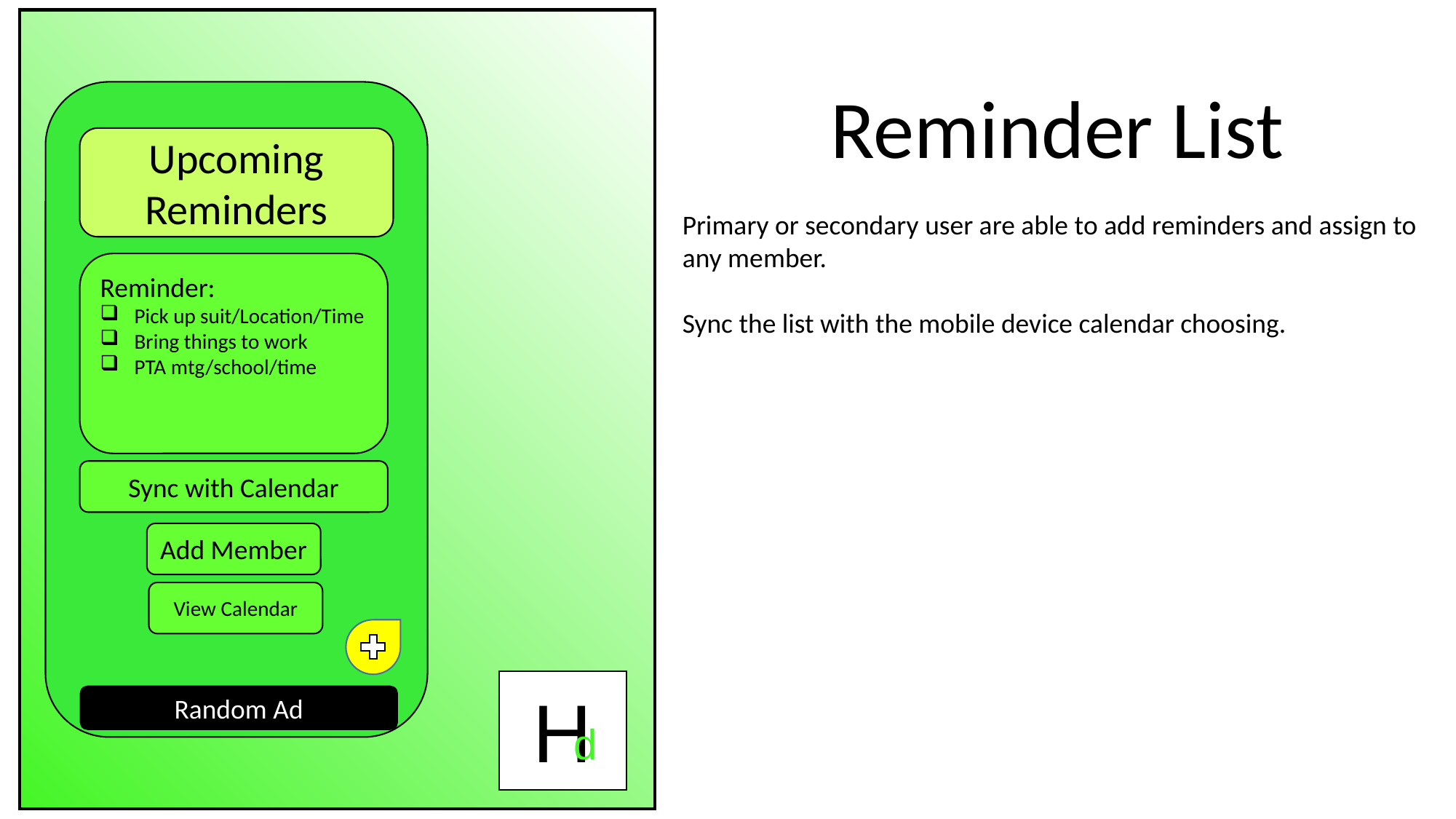

Reminder List

Primary or secondary user are able to add reminders and assign to any member.

Sync the list with the mobile device calendar choosing.

Upcoming Reminders
Reminder:
Pick up suit/Location/Time
Bring things to work
PTA mtg/school/time

Sync with Calendar
Add Member
View Calendar

Random Ad

H
d